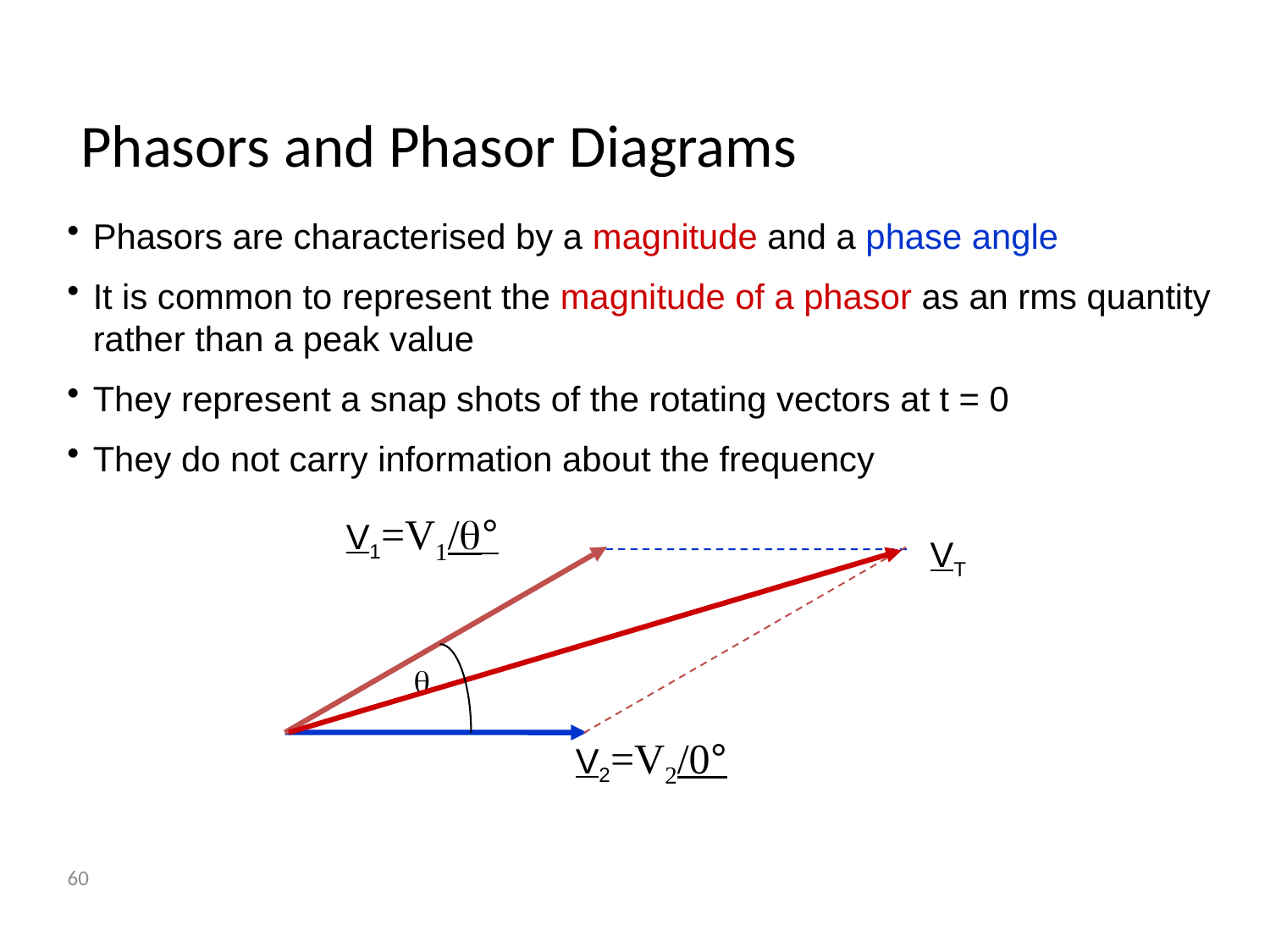

# Phasors and Phasor Diagrams
Phasors are characterised by a magnitude and a phase angle
It is common to represent the magnitude of a phasor as an rms quantity rather than a peak value
They represent a snap shots of the rotating vectors at t = 0
They do not carry information about the frequency

V1=V1/θ°
VT

θ
V2=V2/0°

60